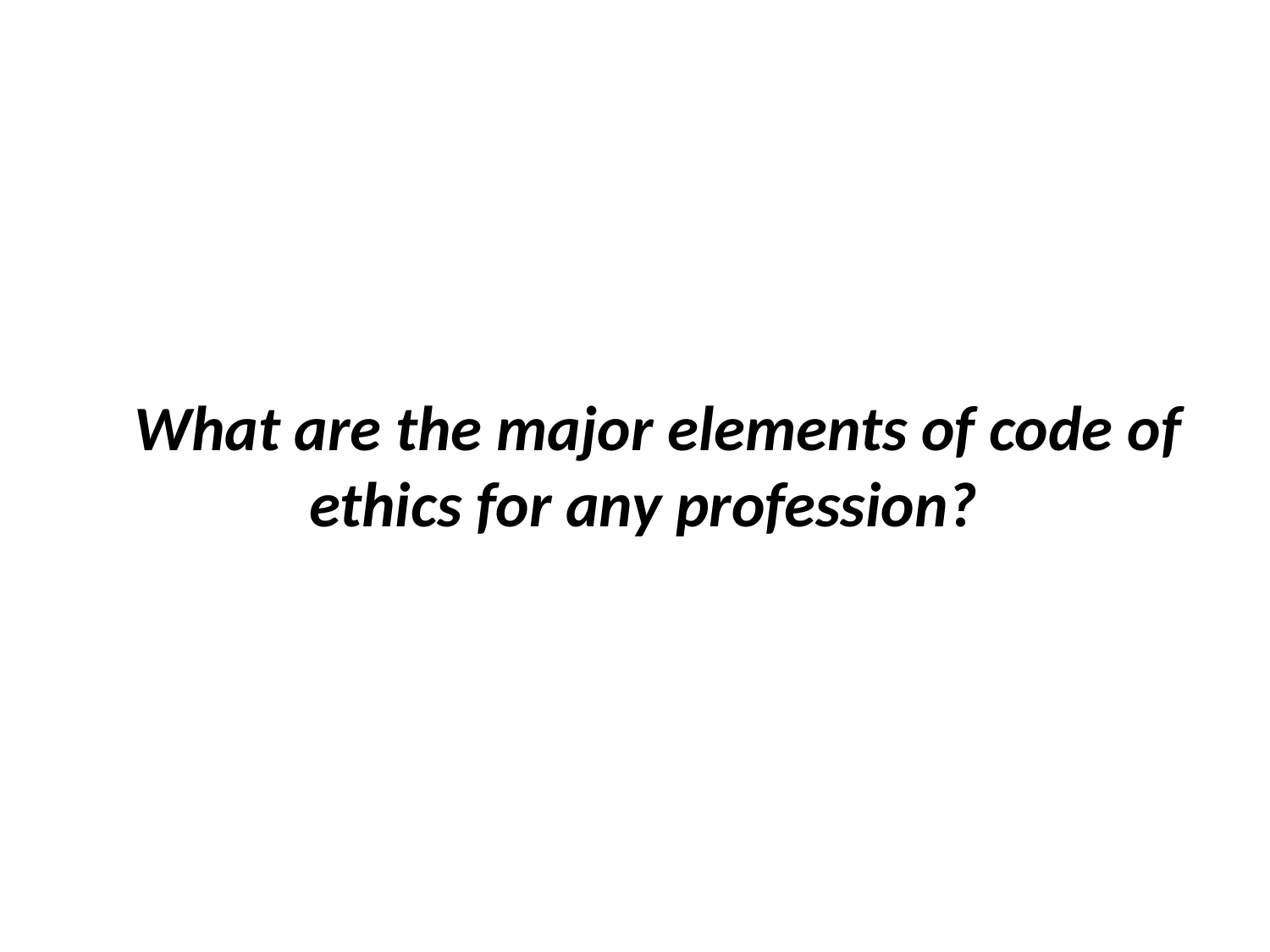

What are the major elements of code of ethics for any profession?